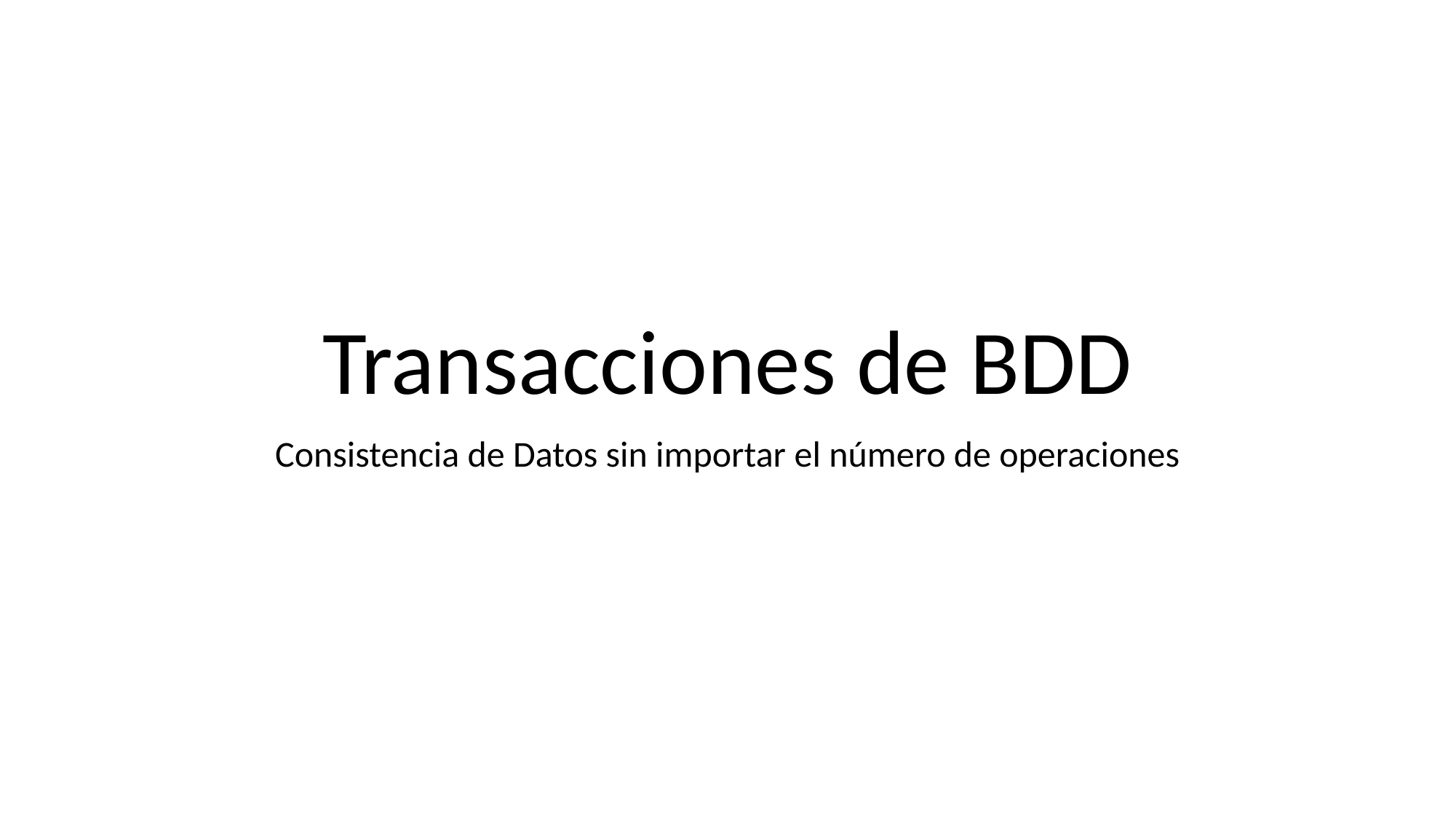

# Transacciones de BDD
Consistencia de Datos sin importar el número de operaciones